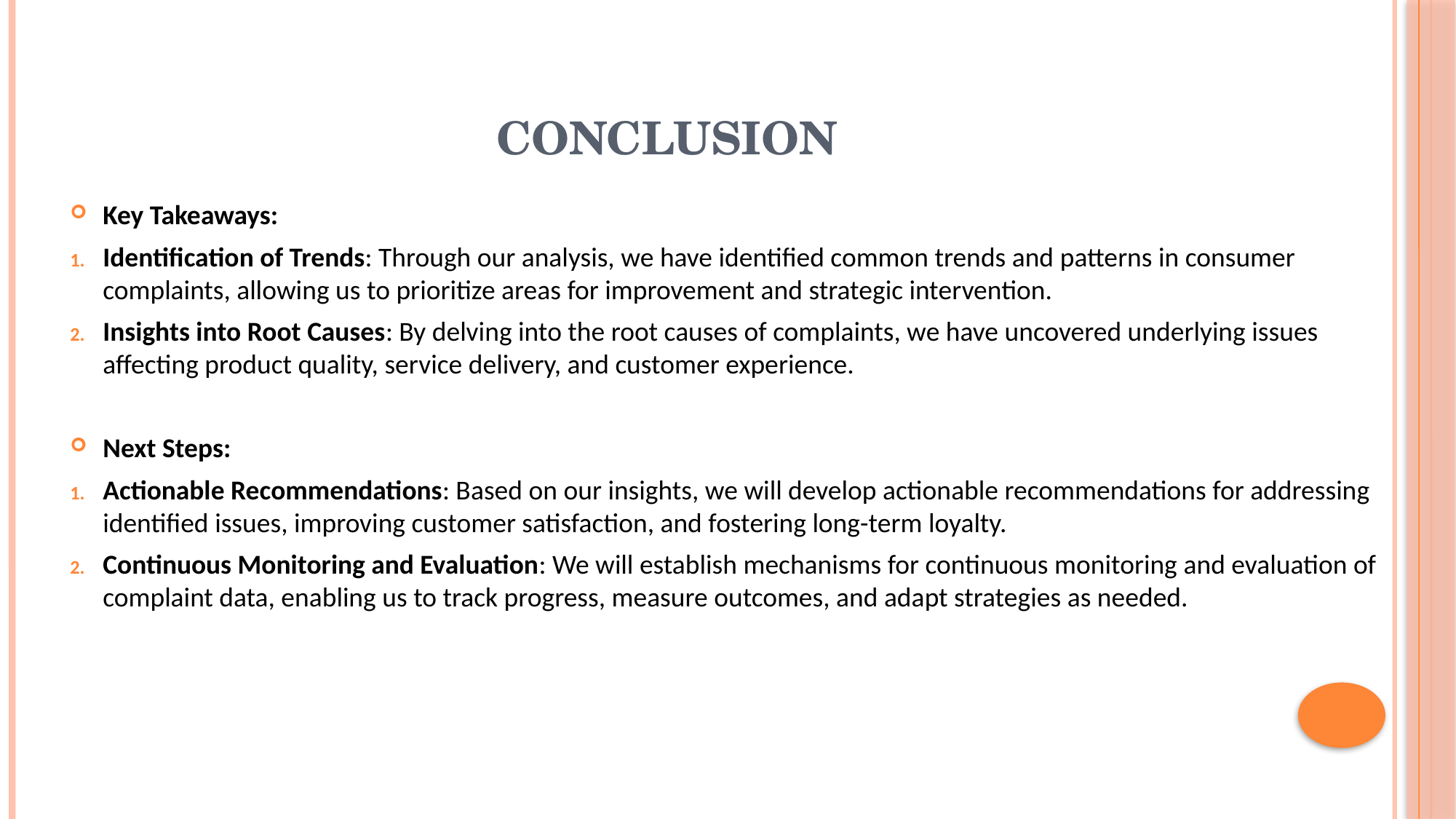

# Conclusion
Key Takeaways:
Identification of Trends: Through our analysis, we have identified common trends and patterns in consumer complaints, allowing us to prioritize areas for improvement and strategic intervention.
Insights into Root Causes: By delving into the root causes of complaints, we have uncovered underlying issues affecting product quality, service delivery, and customer experience.

Next Steps:
Actionable Recommendations: Based on our insights, we will develop actionable recommendations for addressing identified issues, improving customer satisfaction, and fostering long-term loyalty.
Continuous Monitoring and Evaluation: We will establish mechanisms for continuous monitoring and evaluation of complaint data, enabling us to track progress, measure outcomes, and adapt strategies as needed.